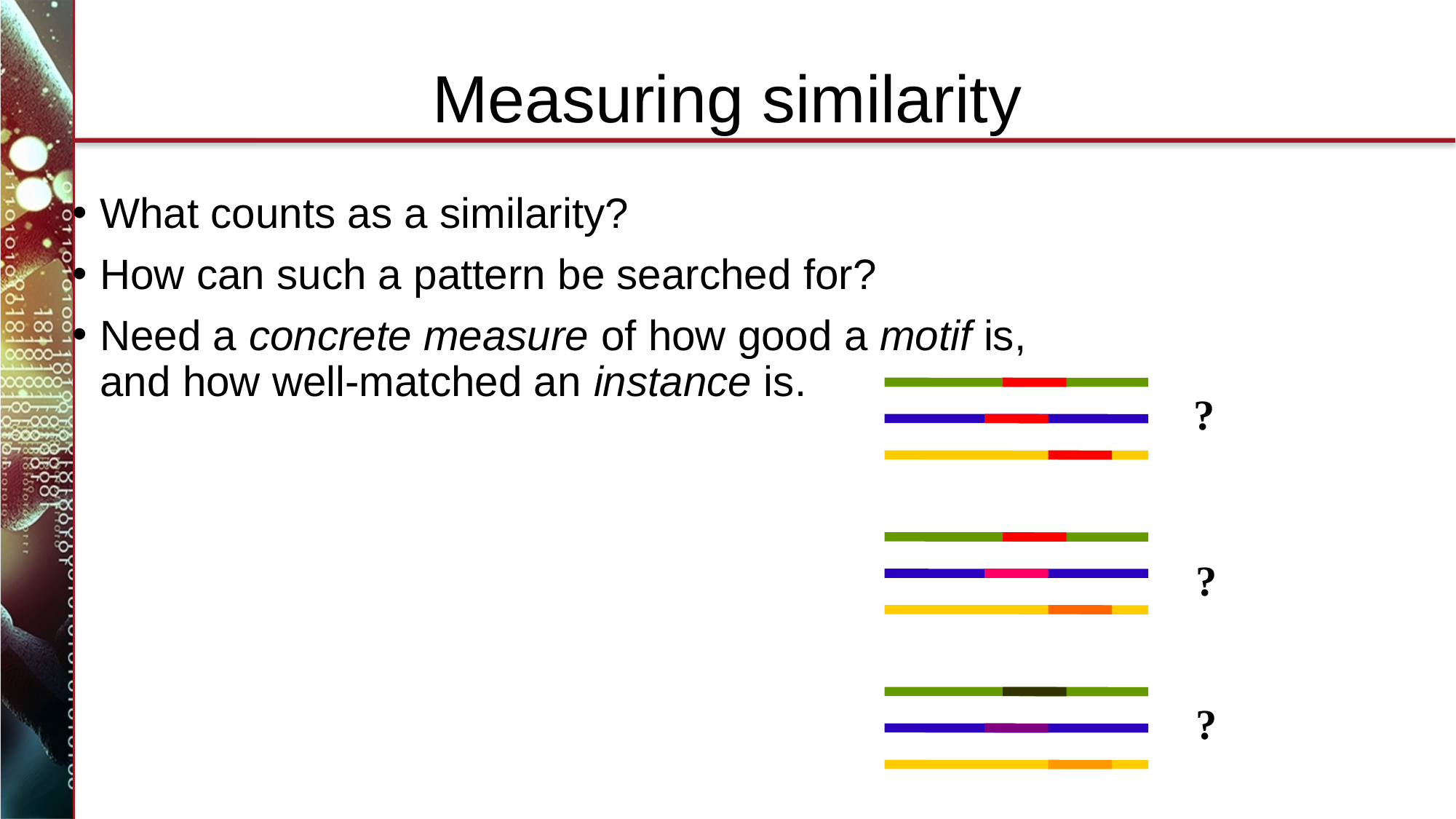

# Measuring similarity
What counts as a similarity?
How can such a pattern be searched for?
Need a concrete measure of how good a motif is,                             and how well-matched an instance is.

?

?

?